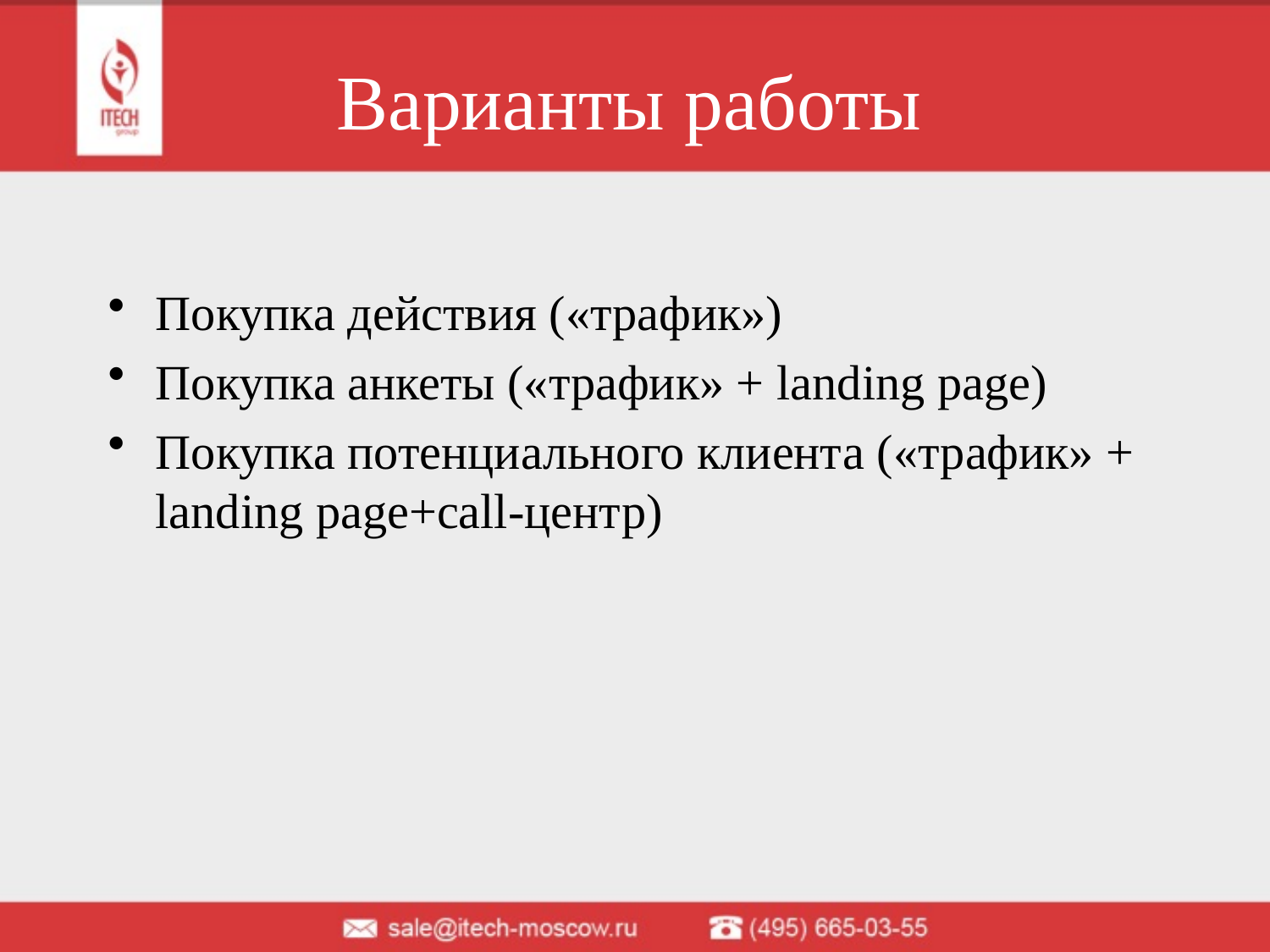

# Варианты работы
Покупка действия («трафик»)
Покупка анкеты («трафик» + landing page)
Покупка потенциального клиента («трафик» + landing page+call-центр)